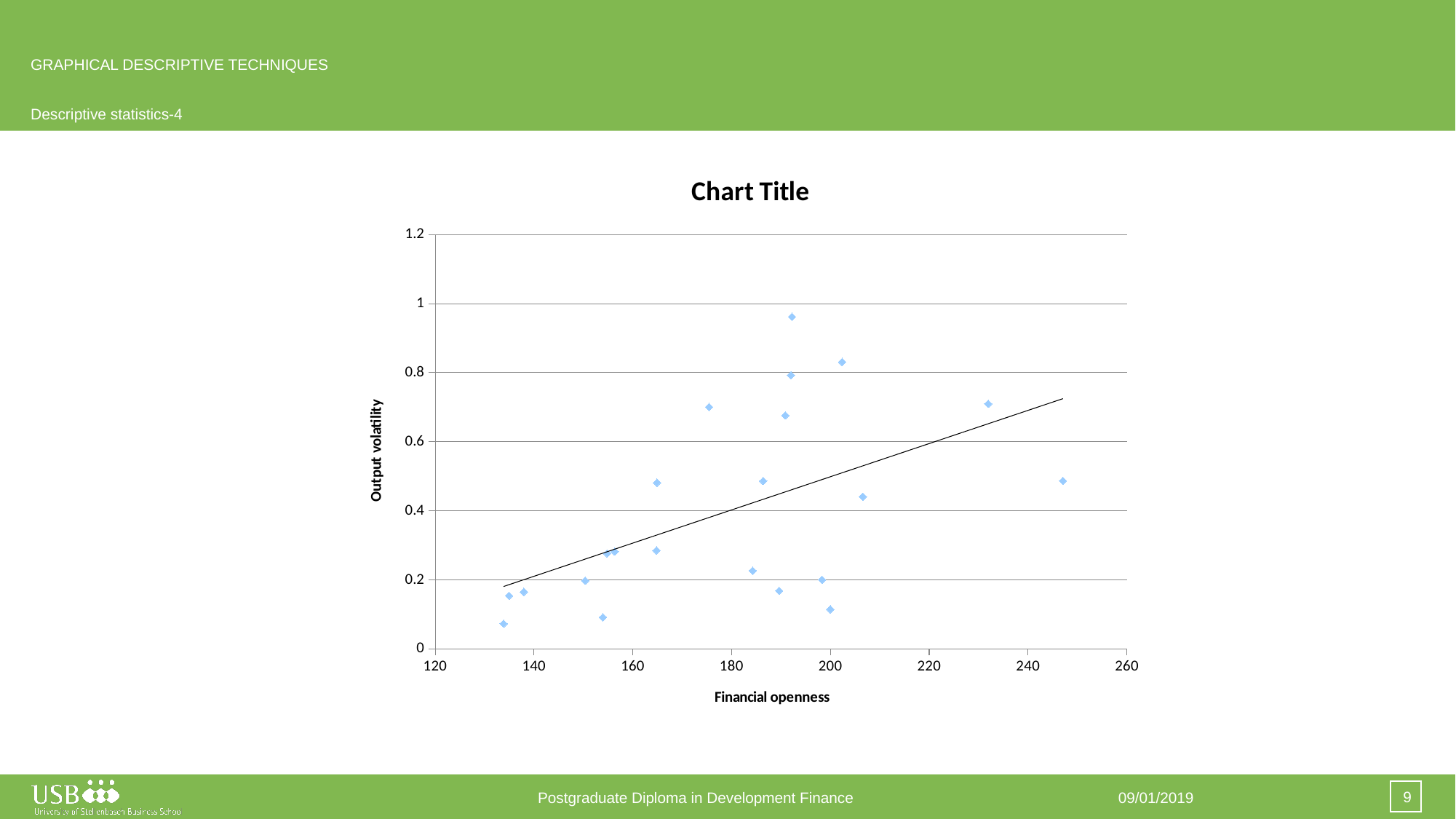

# GRAPHICAL DESCRIPTIVE TECHNIQUES Descriptive statistics-4

### Chart:

| Category |  |
|---|---|
9